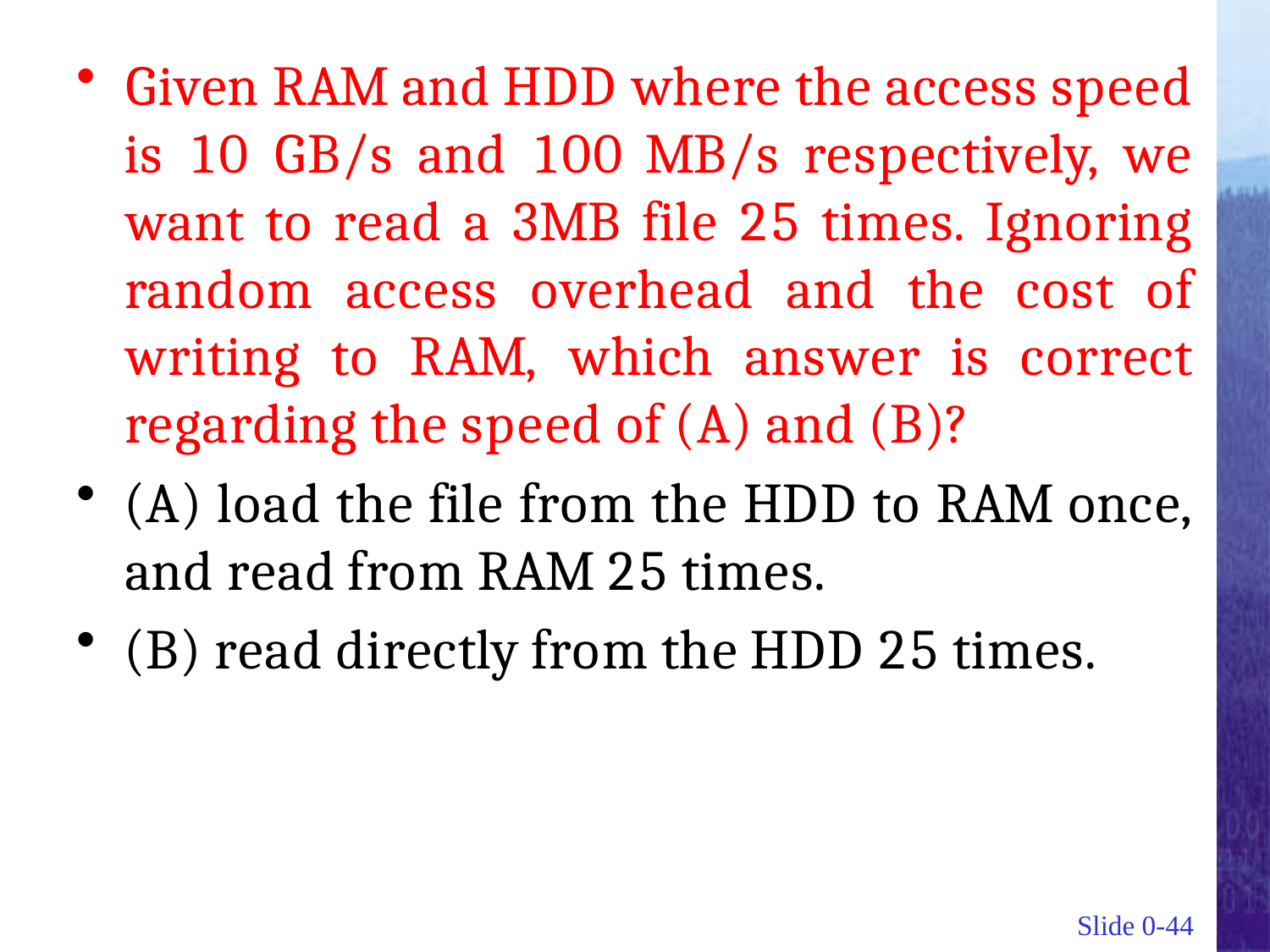

Given RAM and HDD where the access speed is 10 GB/s and 100 MB/s respectively, we want to read a 3MB file 25 times. Ignoring random access overhead and the cost of writing to RAM, which answer is correct regarding the speed of (A) and (B)?
(A) load the file from the HDD to RAM once, and read from RAM 25 times.
(B) read directly from the HDD 25 times.